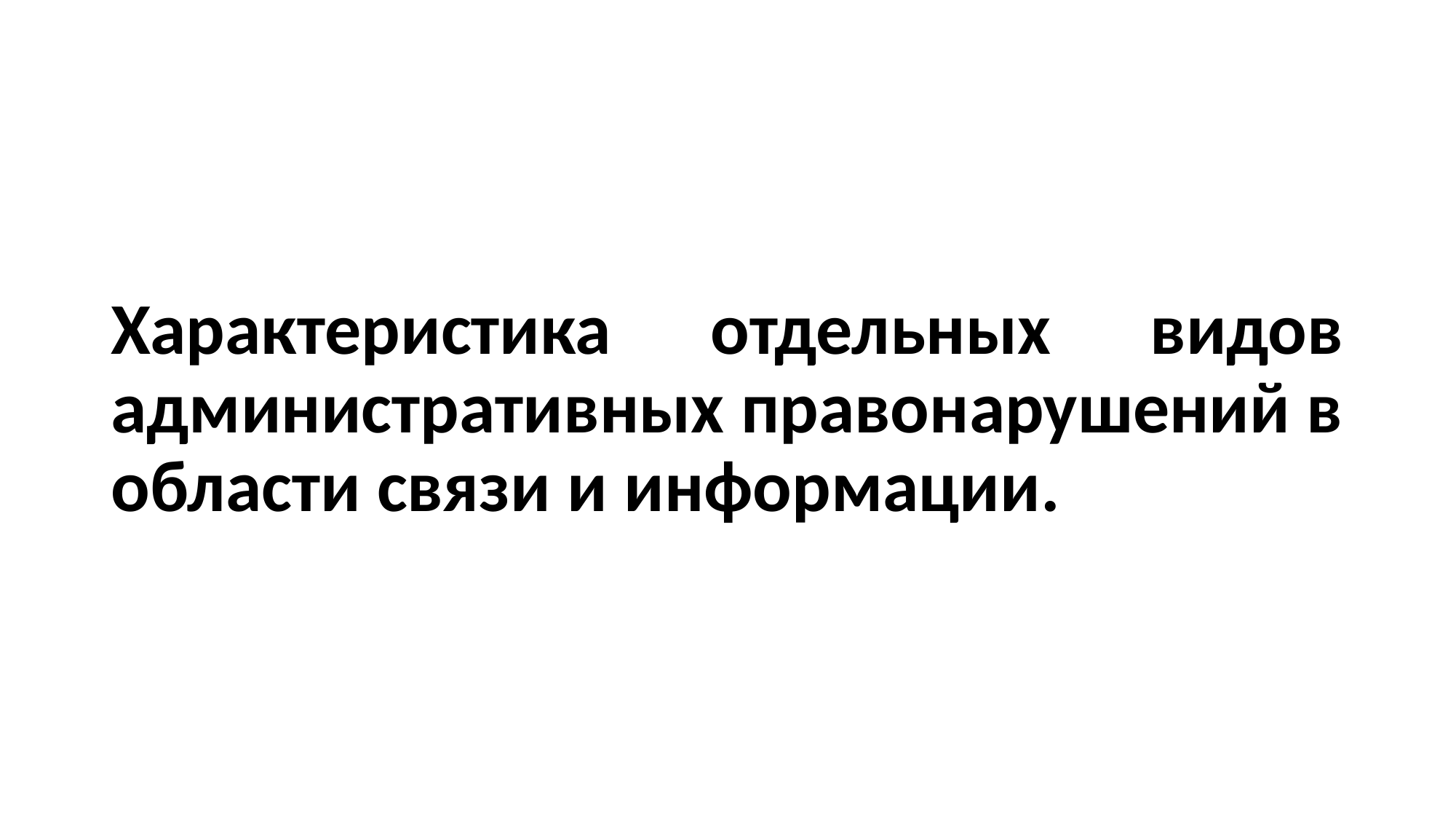

# Характеристика отдельных видов административных правонарушений в области связи и информации.